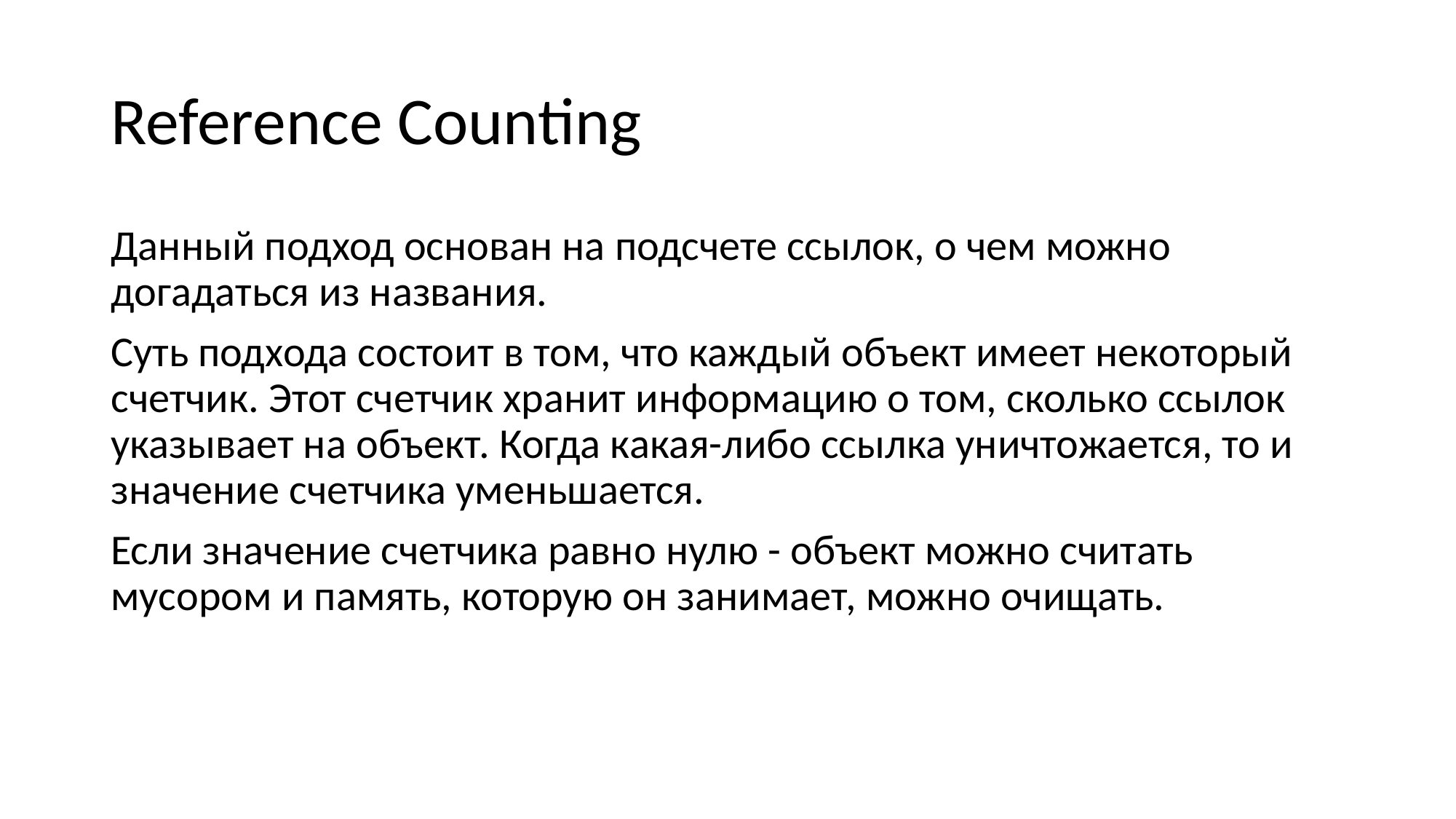

# Reference Counting
Данный подход основан на подсчете ссылок, о чем можно догадаться из названия.
Суть подхода состоит в том, что каждый объект имеет некоторый счетчик. Этот счетчик хранит информацию о том, сколько ссылок указывает на объект. Когда какая-либо ссылка уничтожается, то и значение счетчика уменьшается.
Если значение счетчика равно нулю - объект можно считать мусором и память, которую он занимает, можно очищать.